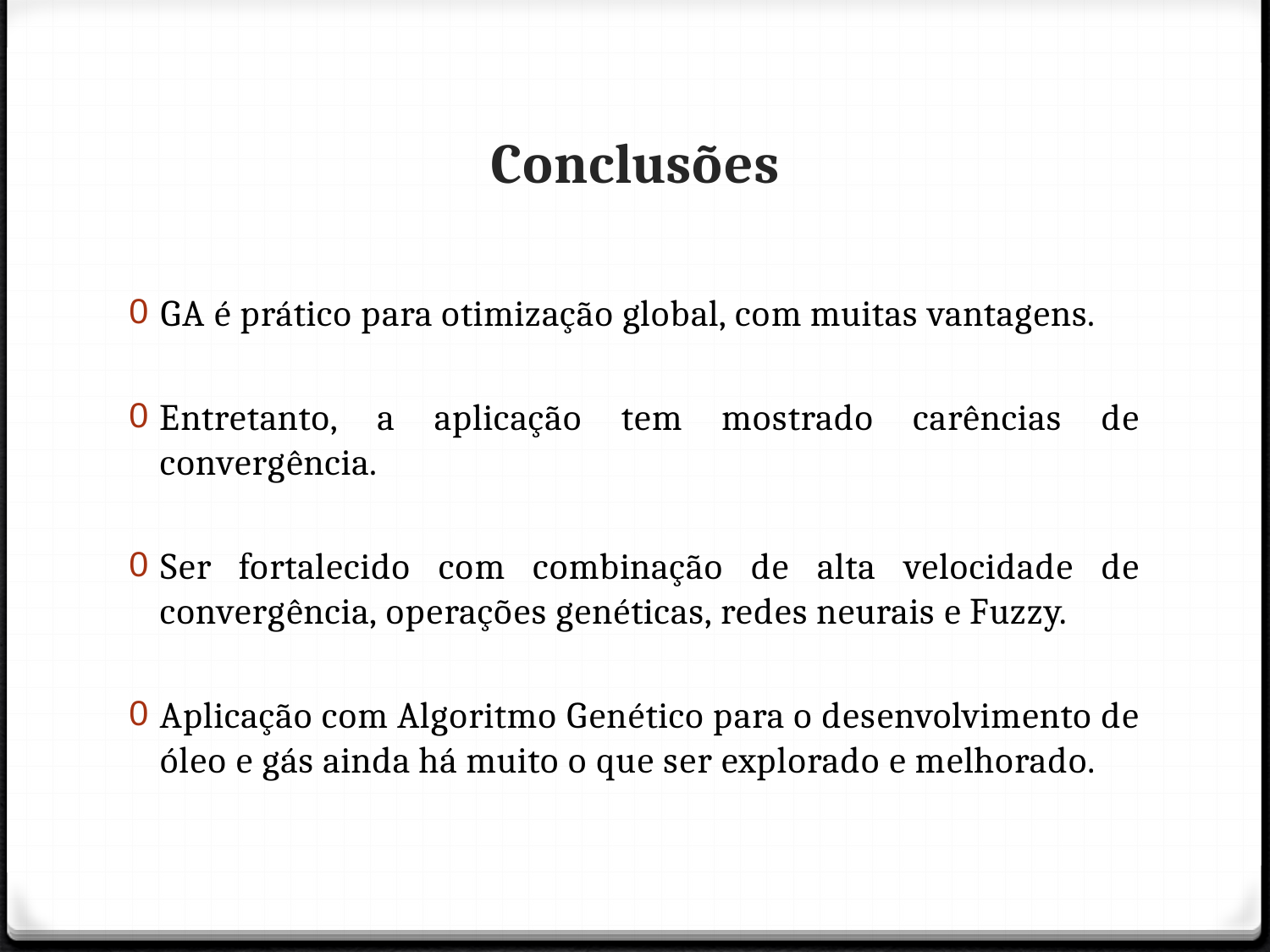

# Conclusões
GA é prático para otimização global, com muitas vantagens.

Entretanto, a aplicação tem mostrado carências de convergência.

Ser fortalecido com combinação de alta velocidade de convergência, operações genéticas, redes neurais e Fuzzy.

Aplicação com Algoritmo Genético para o desenvolvimento de óleo e gás ainda há muito o que ser explorado e melhorado.